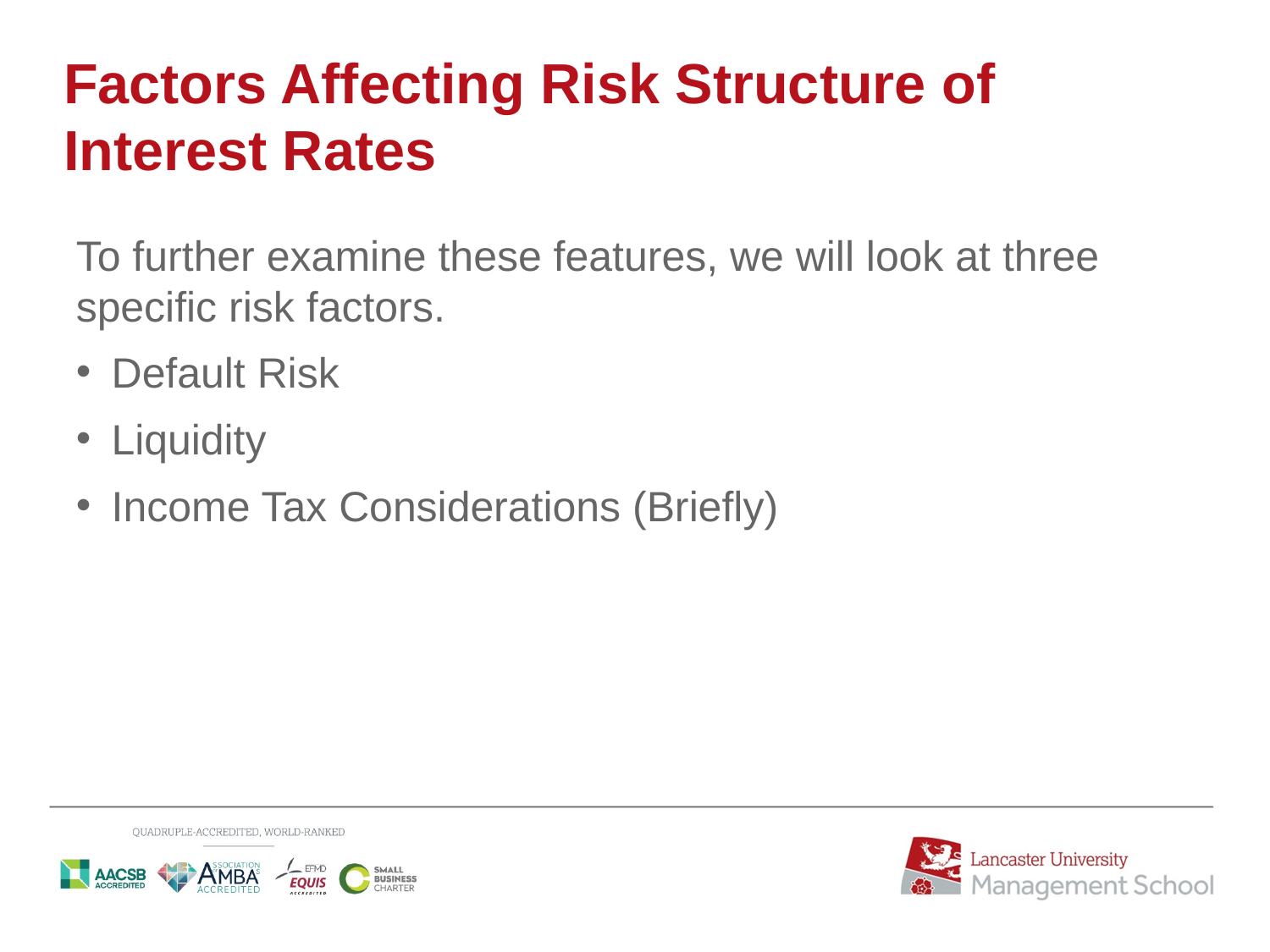

# Factors Affecting Risk Structure of Interest Rates
To further examine these features, we will look at three specific risk factors.
Default Risk
Liquidity
Income Tax Considerations (Briefly)